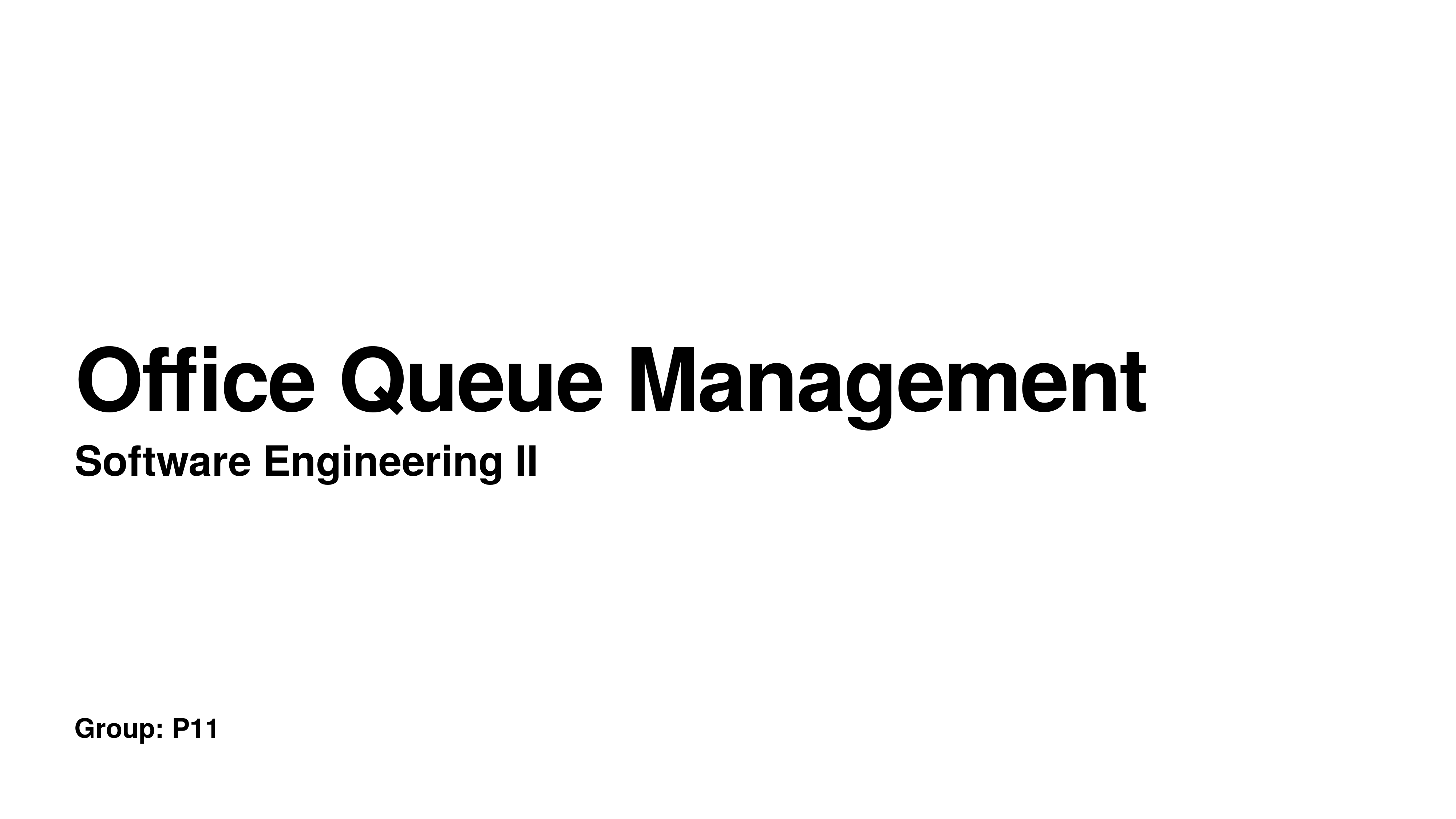

# Office Queue Management
Software Engineering II
Group: P11